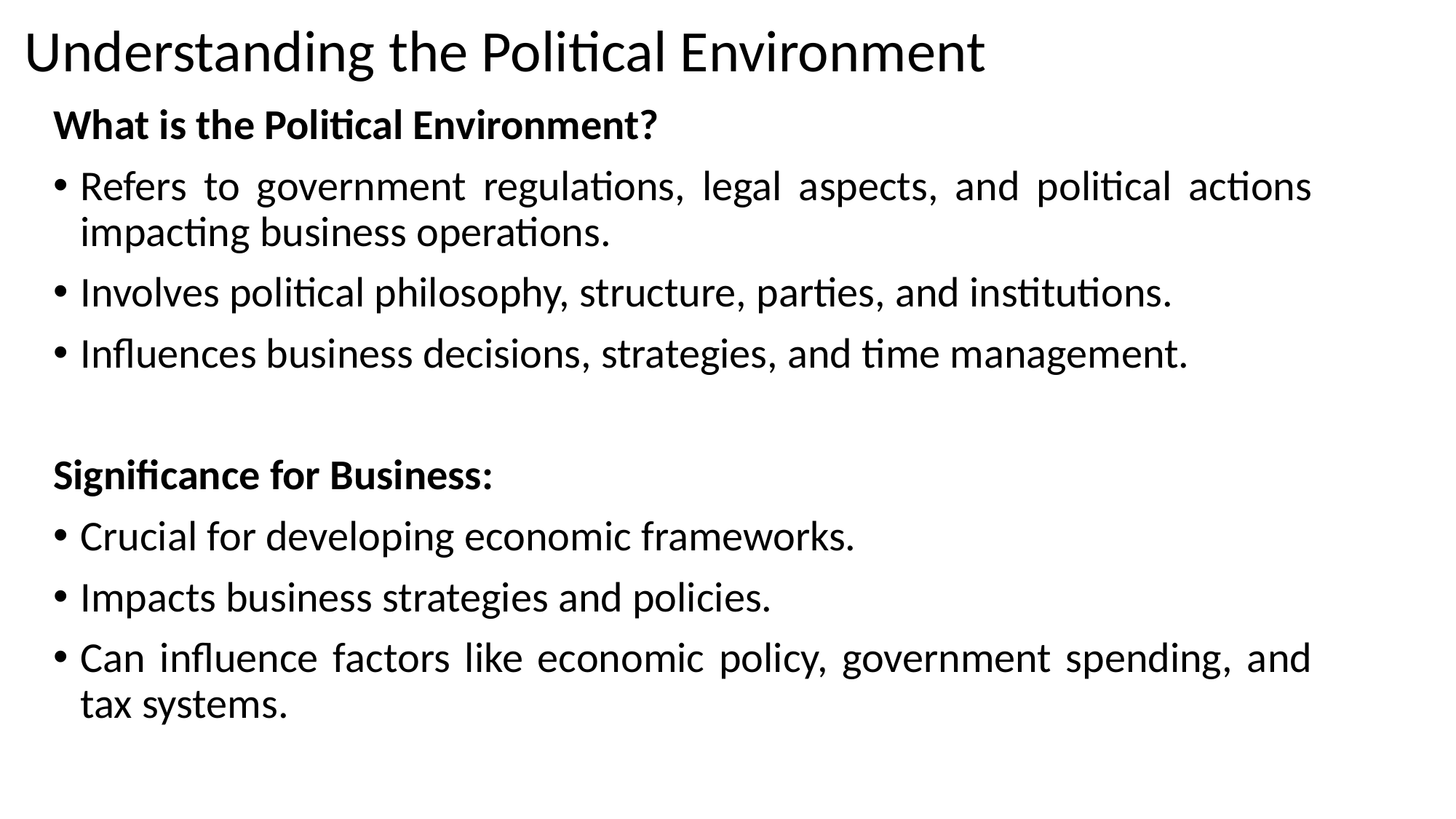

# Understanding the Political Environment
What is the Political Environment?
Refers to government regulations, legal aspects, and political actions impacting business operations.
Involves political philosophy, structure, parties, and institutions.
Influences business decisions, strategies, and time management.

Significance for Business:
Crucial for developing economic frameworks.
Impacts business strategies and policies.
Can influence factors like economic policy, government spending, and tax systems.